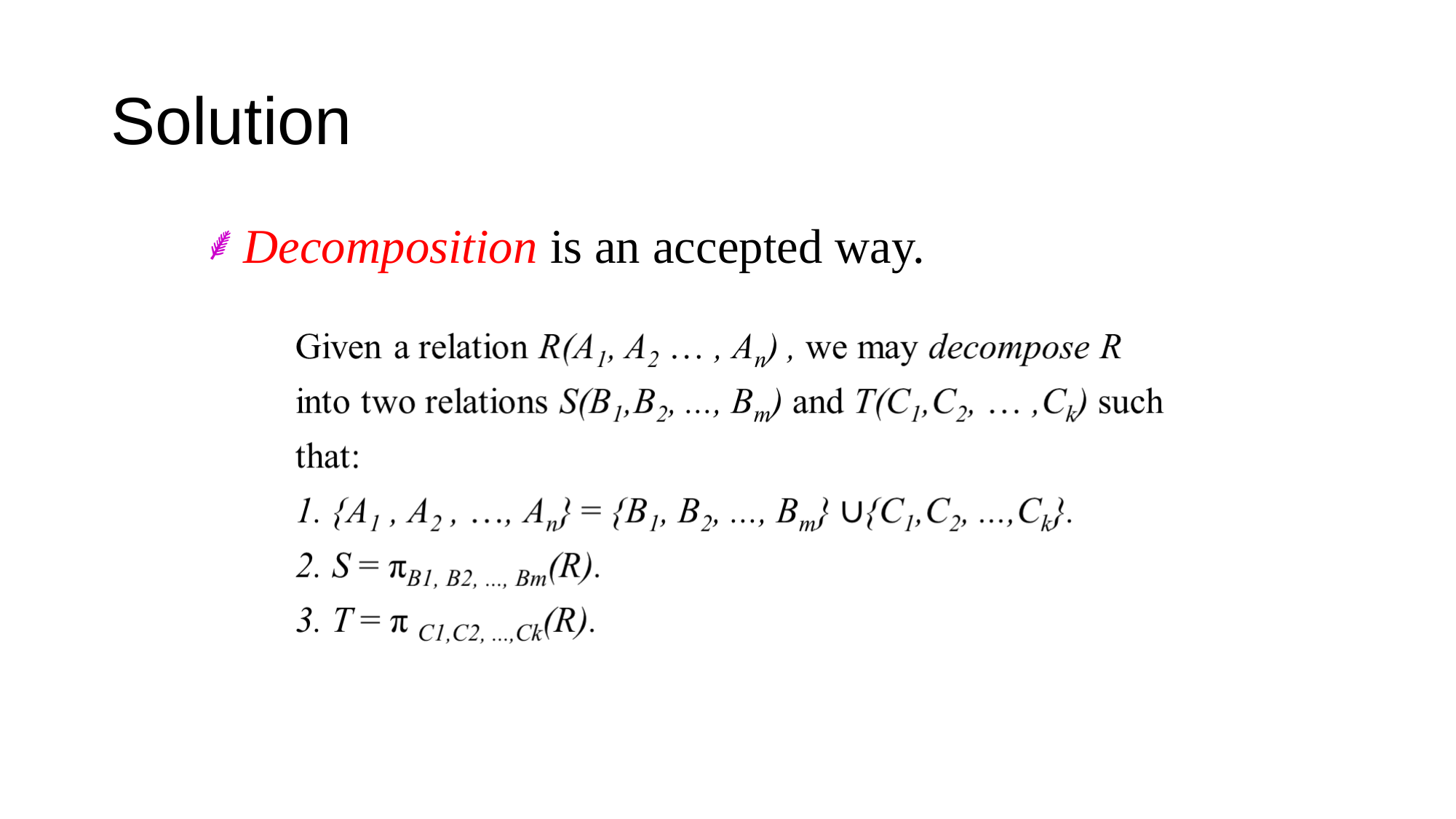

# Solution
Decomposition is an accepted way.